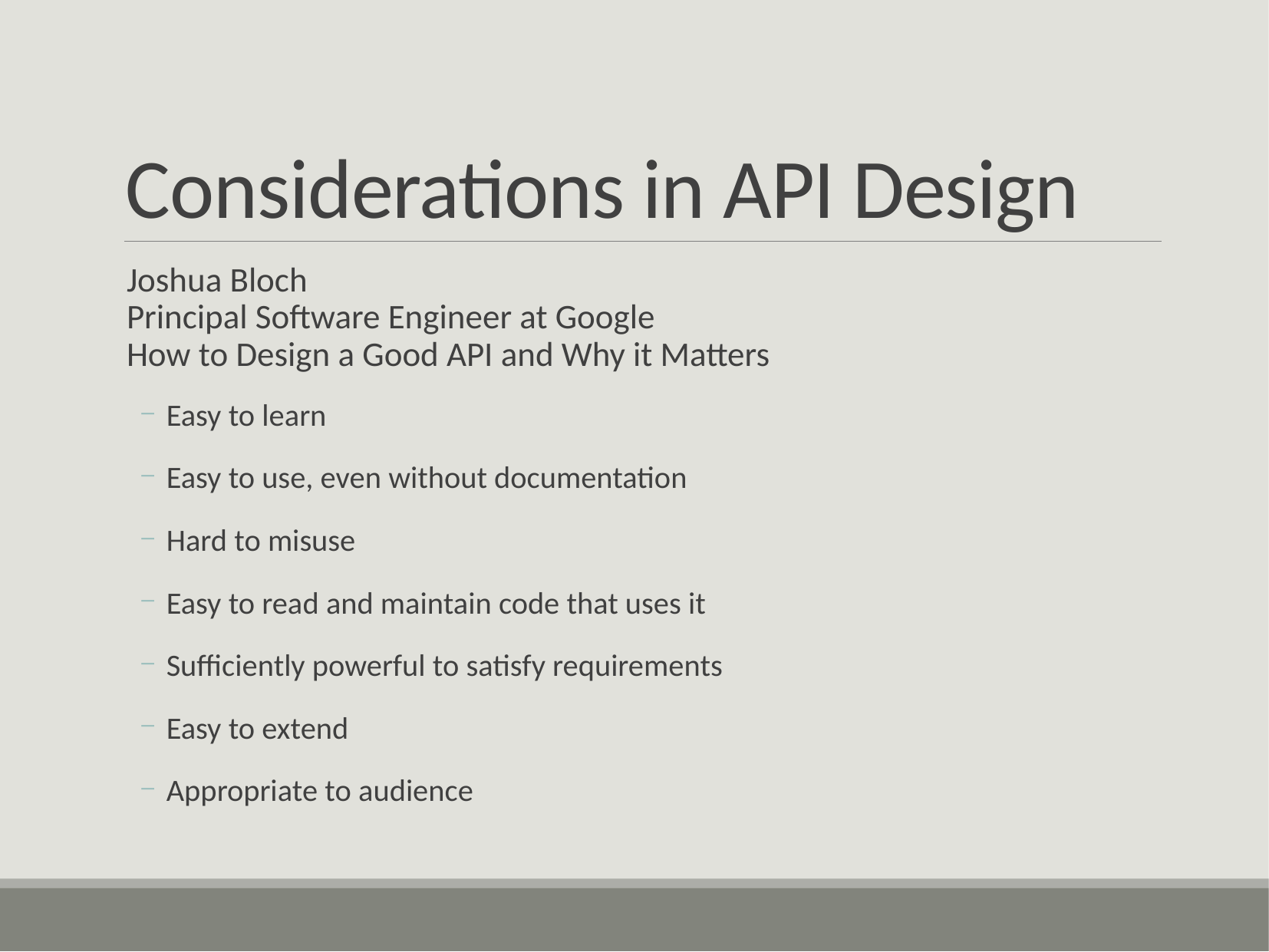

# Considerations in API Design
Joshua Bloch
Principal Software Engineer at Google
How to Design a Good API and Why it Matters
Easy to learn
Easy to use, even without documentation
Hard to misuse
Easy to read and maintain code that uses it
Sufficiently powerful to satisfy requirements
Easy to extend
Appropriate to audience